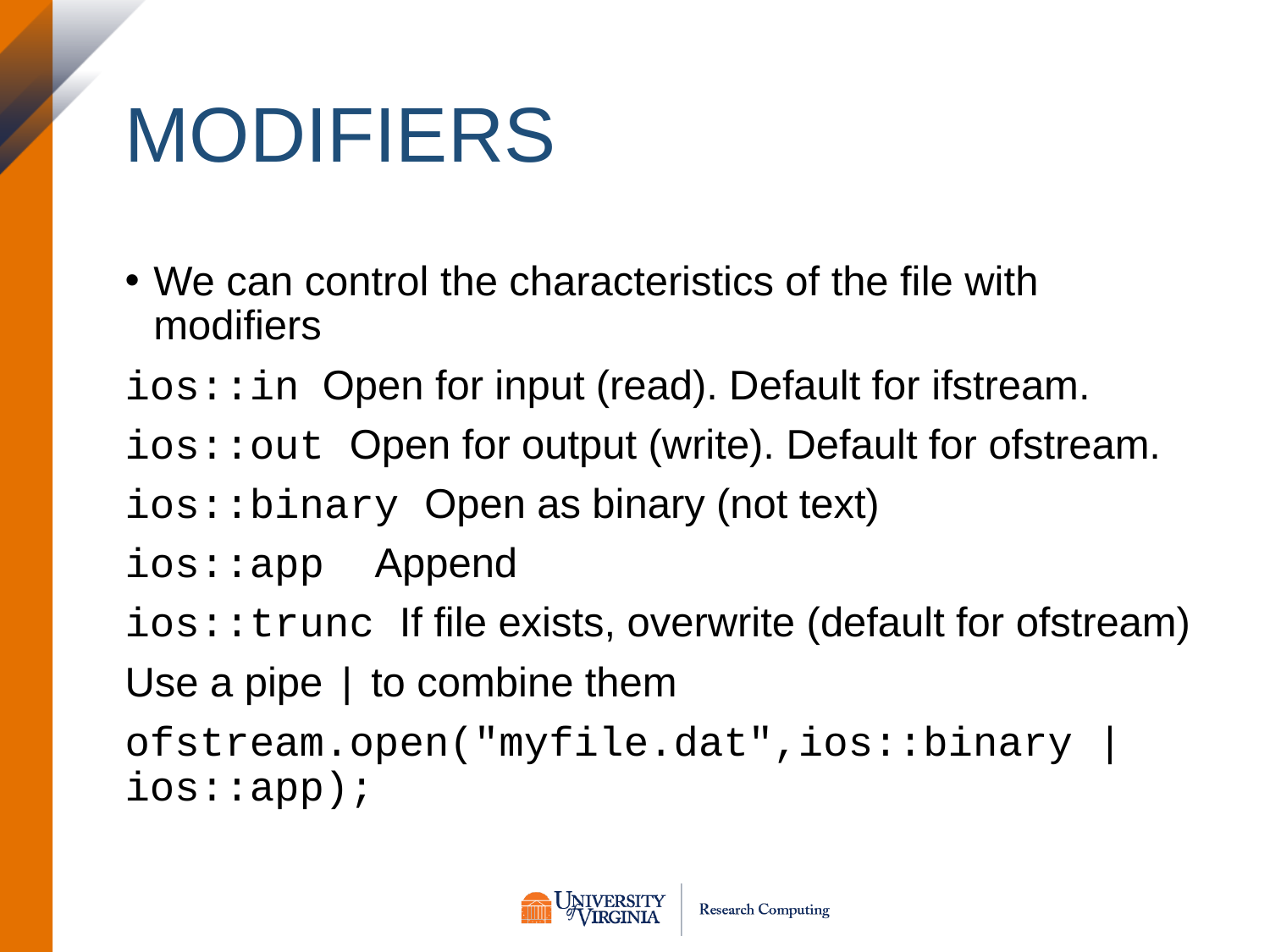

# Modifiers
We can control the characteristics of the file with modifiers
ios::in  Open for input (read). Default for ifstream.
ios::out Open for output (write). Default for ofstream.
ios::binary Open as binary (not text)
ios::app  Append
ios::trunc If file exists, overwrite (default for ofstream)
Use a pipe | to combine them
ofstream.open("myfile.dat",ios::binary | ios::app);